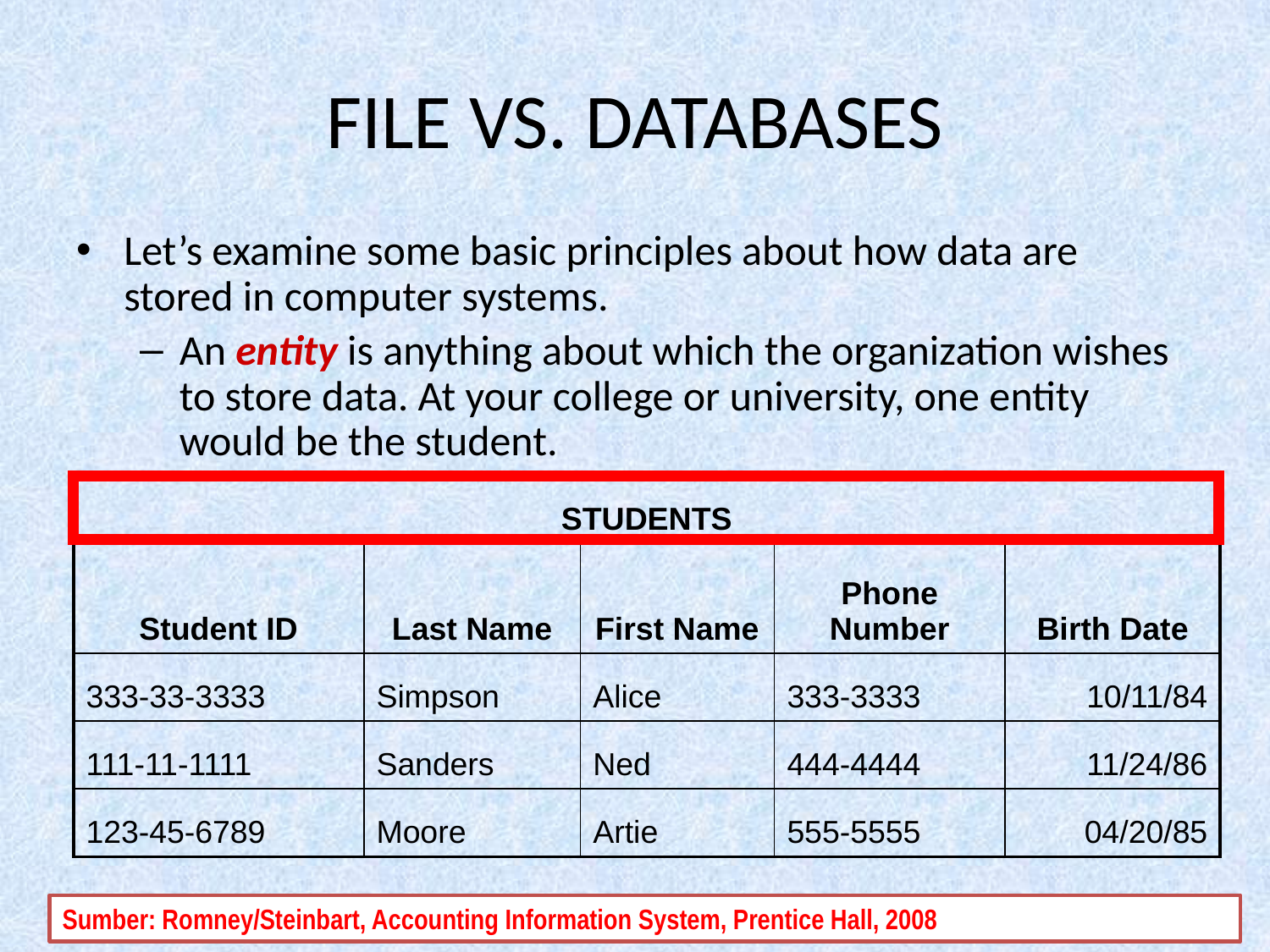

# FILE VS. DATABASES
Let’s examine some basic principles about how data are stored in computer systems.
An entity is anything about which the organization wishes to store data. At your college or university, one entity would be the student.
| STUDENTS |  |  |  |  |
| --- | --- | --- | --- | --- |
| Student ID | Last Name | First Name | Phone Number | Birth Date |
| 333-33-3333 | Simpson | Alice | 333-3333 | 10/11/84 |
| 111-11-1111 | Sanders | Ned | 444-4444 | 11/24/86 |
| 123-45-6789 | Moore | Artie | 555-5555 | 04/20/85 |

Sumber: Romney/Steinbart, Accounting Information System, Prentice Hall, 2008